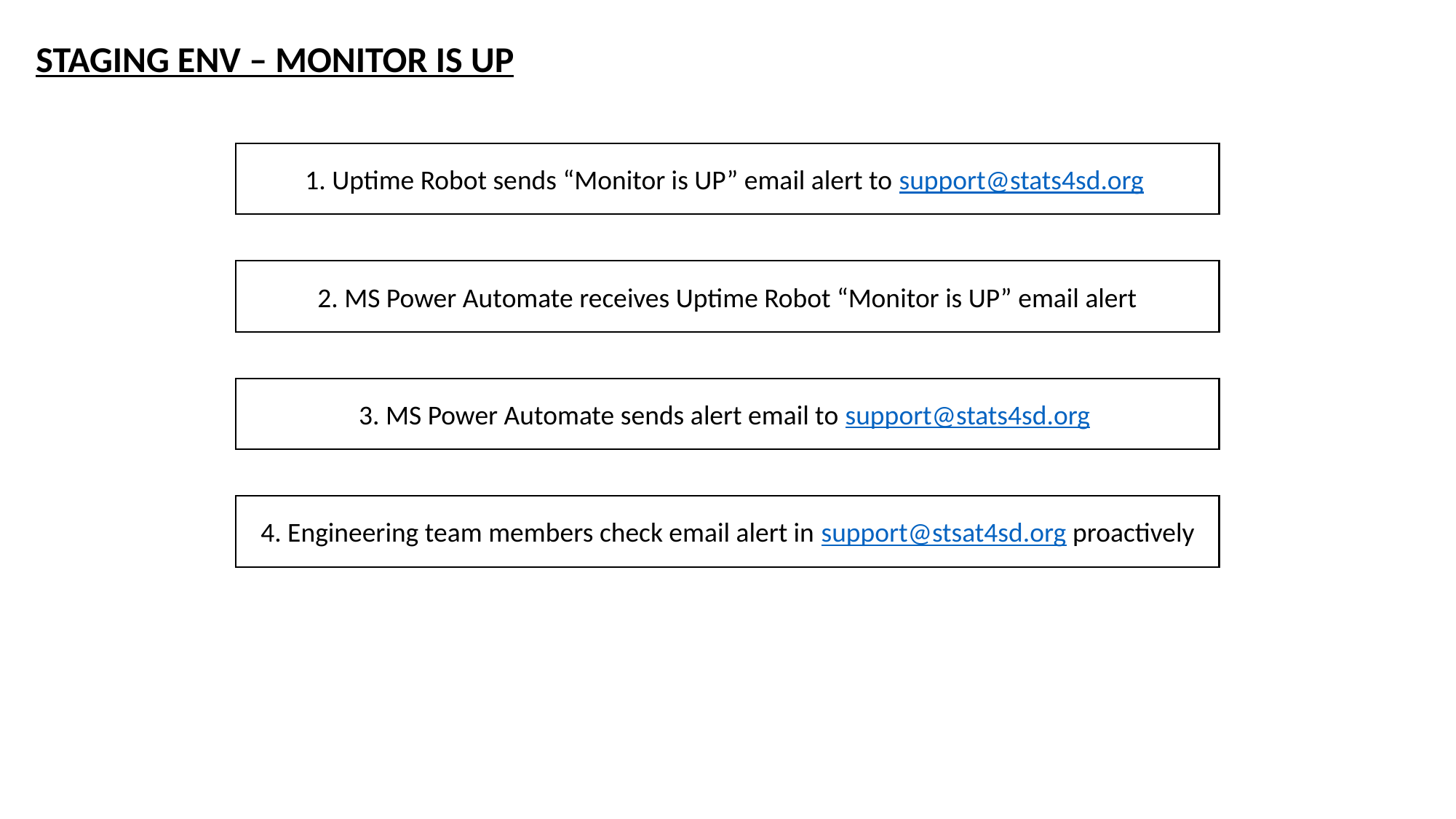

STAGING ENV – MONITOR IS UP
1. Uptime Robot sends “Monitor is UP” email alert to support@stats4sd.org
2. MS Power Automate receives Uptime Robot “Monitor is UP” email alert
3. MS Power Automate sends alert email to support@stats4sd.org
4. Engineering team members check email alert in support@stsat4sd.org proactively